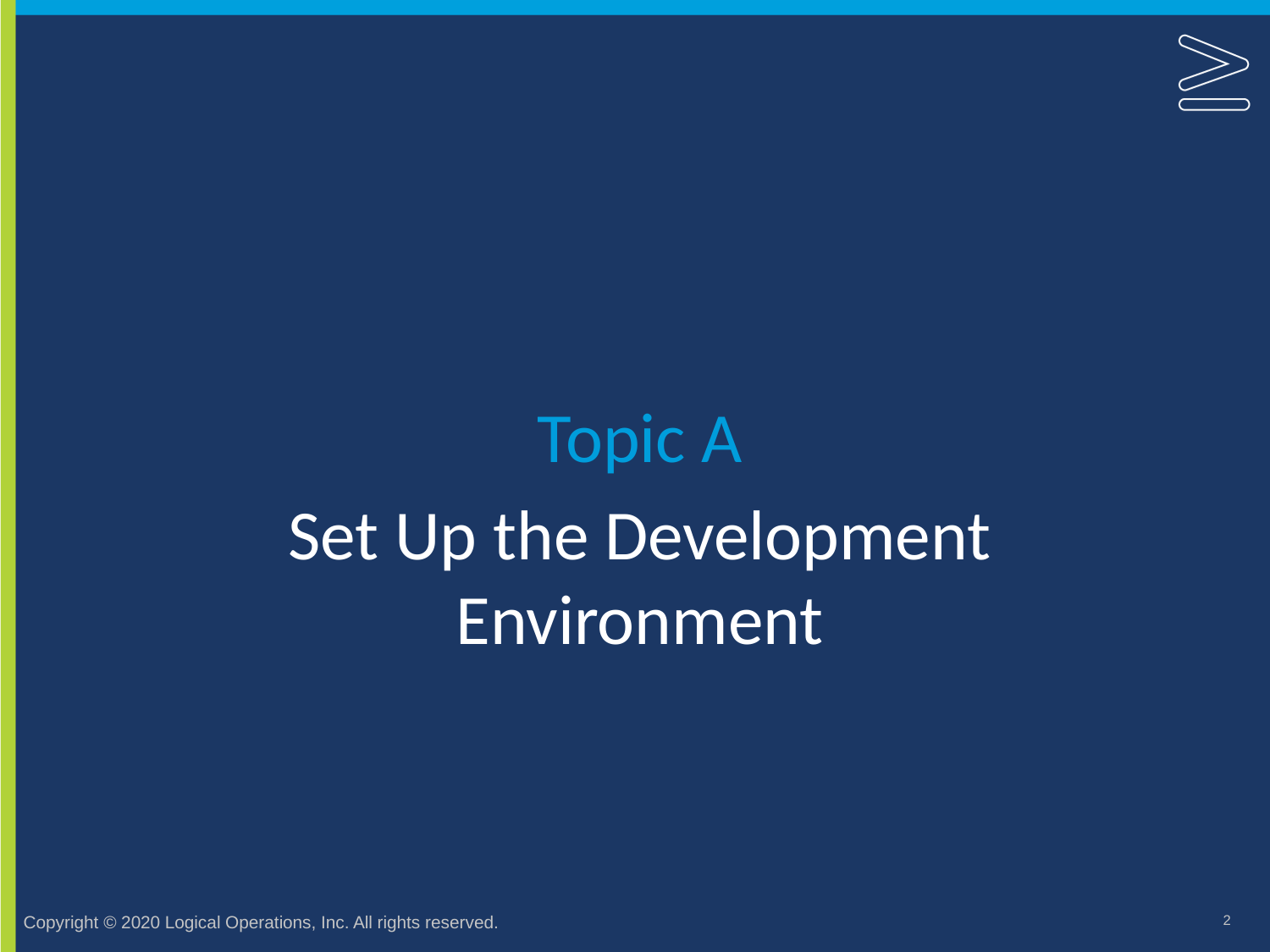

Topic A
# Set Up the Development Environment
2